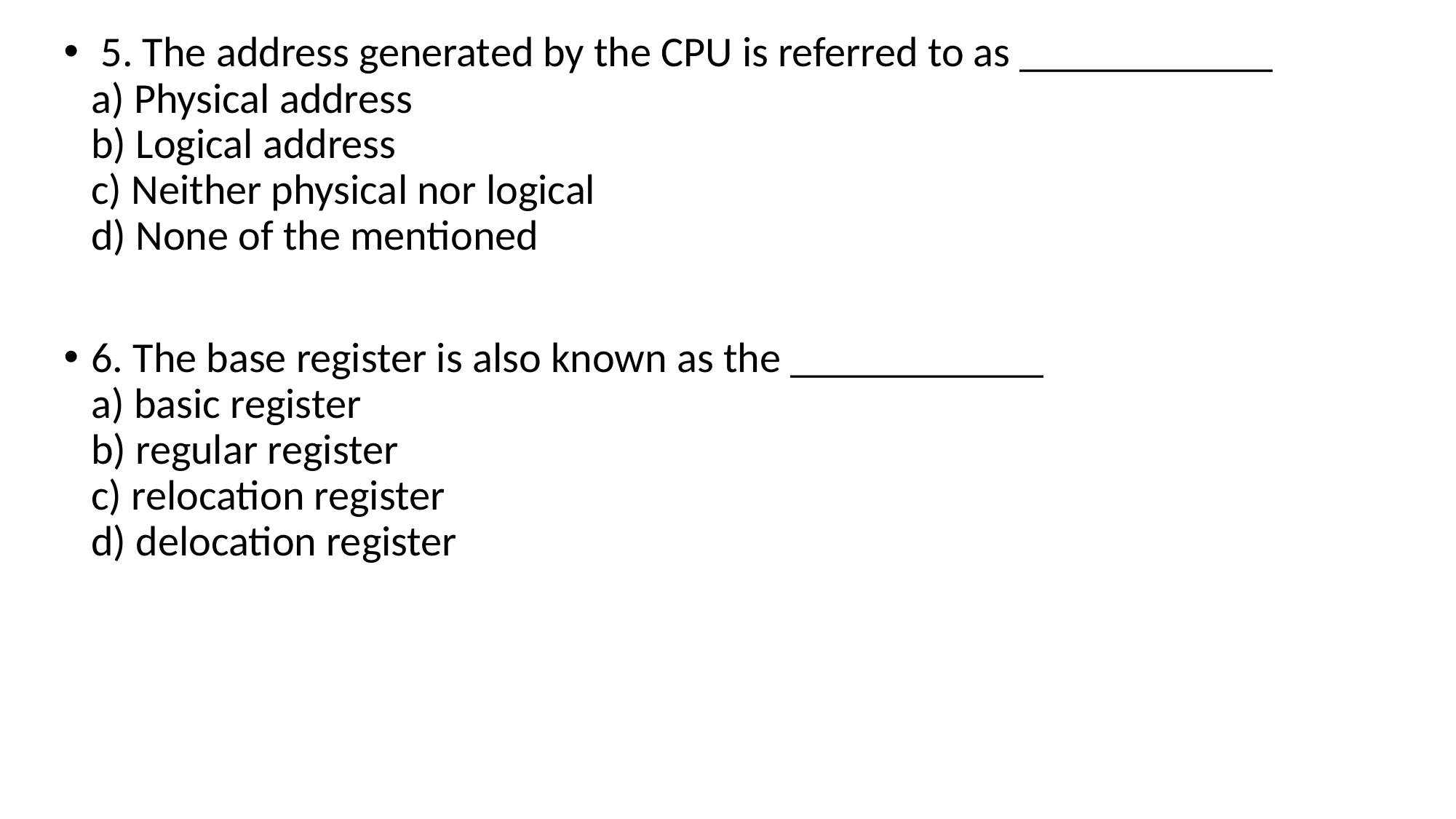

5. The address generated by the CPU is referred to as ____________
a) Physical address
b) Logical address
c) Neither physical nor logical
d) None of the mentioned

6. The base register is also known as the ____________
a) basic register
b) regular register
c) relocation register
d) delocation register